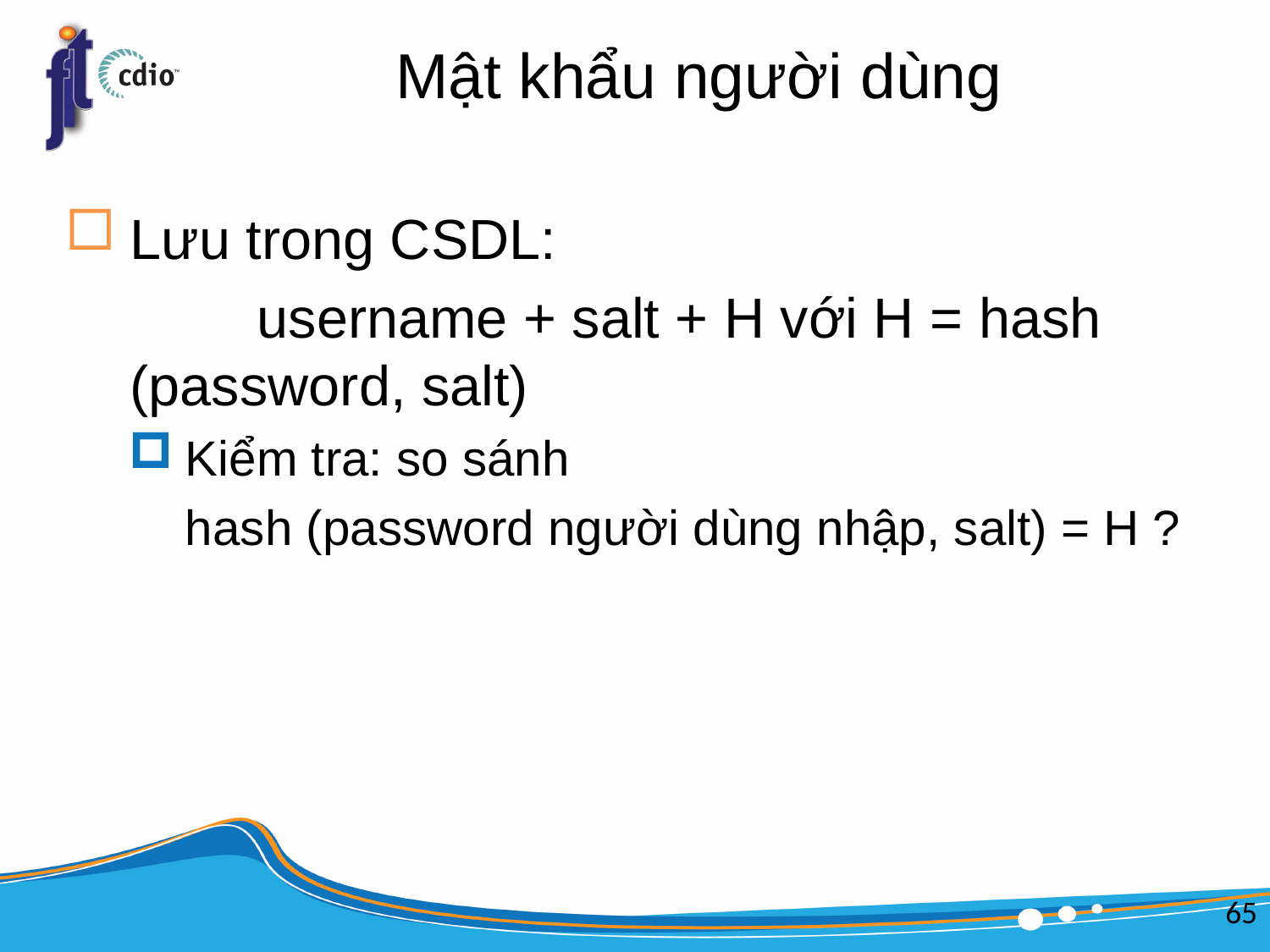

# Mật khẩu người dùng
Lưu trong CSDL:
		username + salt + H với H = hash (password, salt)
Kiểm tra: so sánh
	hash (password người dùng nhập, salt) = H ?
65